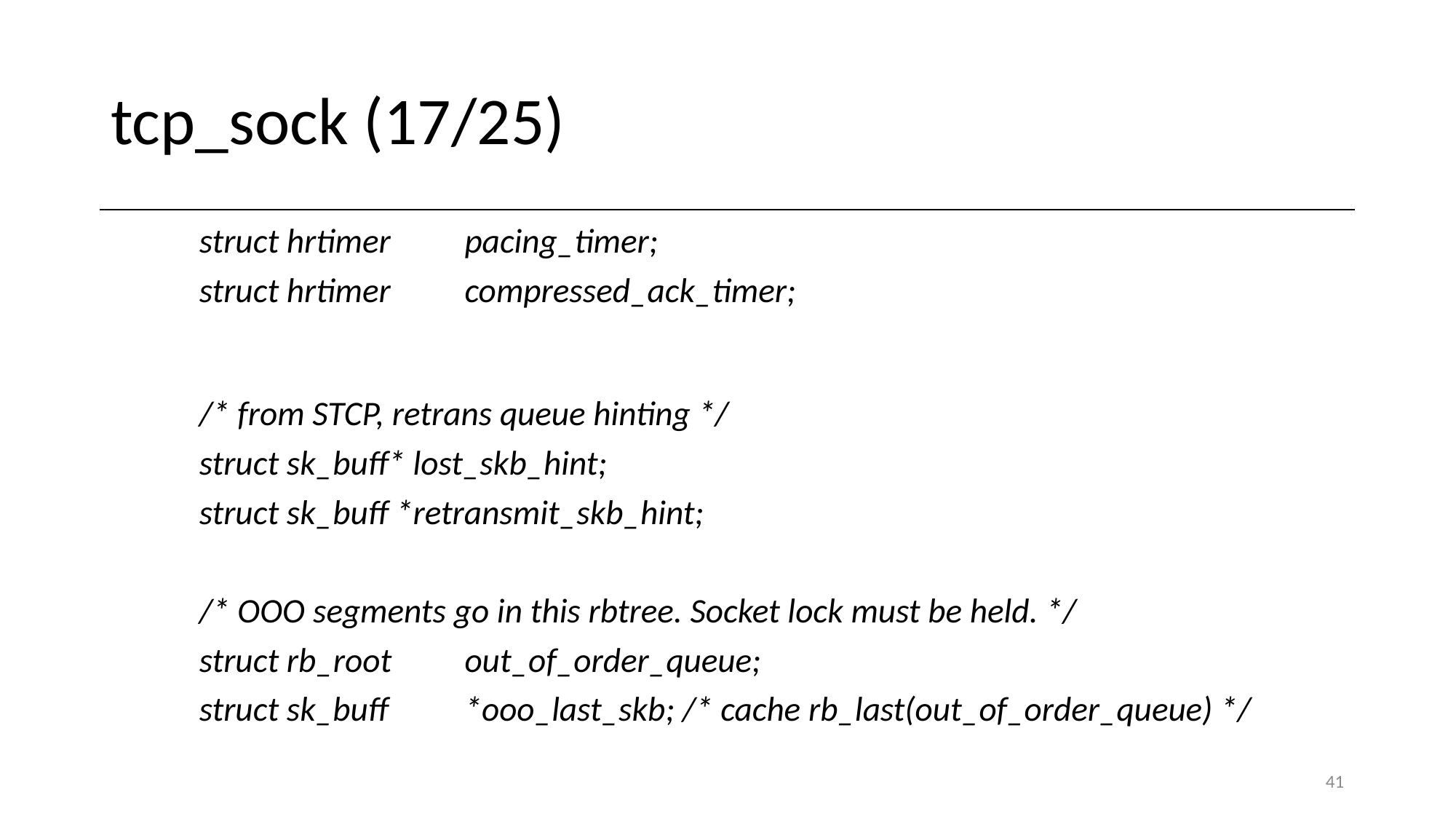

# tcp_sock (17/25)
	struct hrtimer	pacing_timer;
	struct hrtimer	compressed_ack_timer;
	/* from STCP, retrans queue hinting */
	struct sk_buff* lost_skb_hint;
	struct sk_buff *retransmit_skb_hint;

	/* OOO segments go in this rbtree. Socket lock must be held. */
	struct rb_root	out_of_order_queue;
	struct sk_buff	*ooo_last_skb; /* cache rb_last(out_of_order_queue) */
41